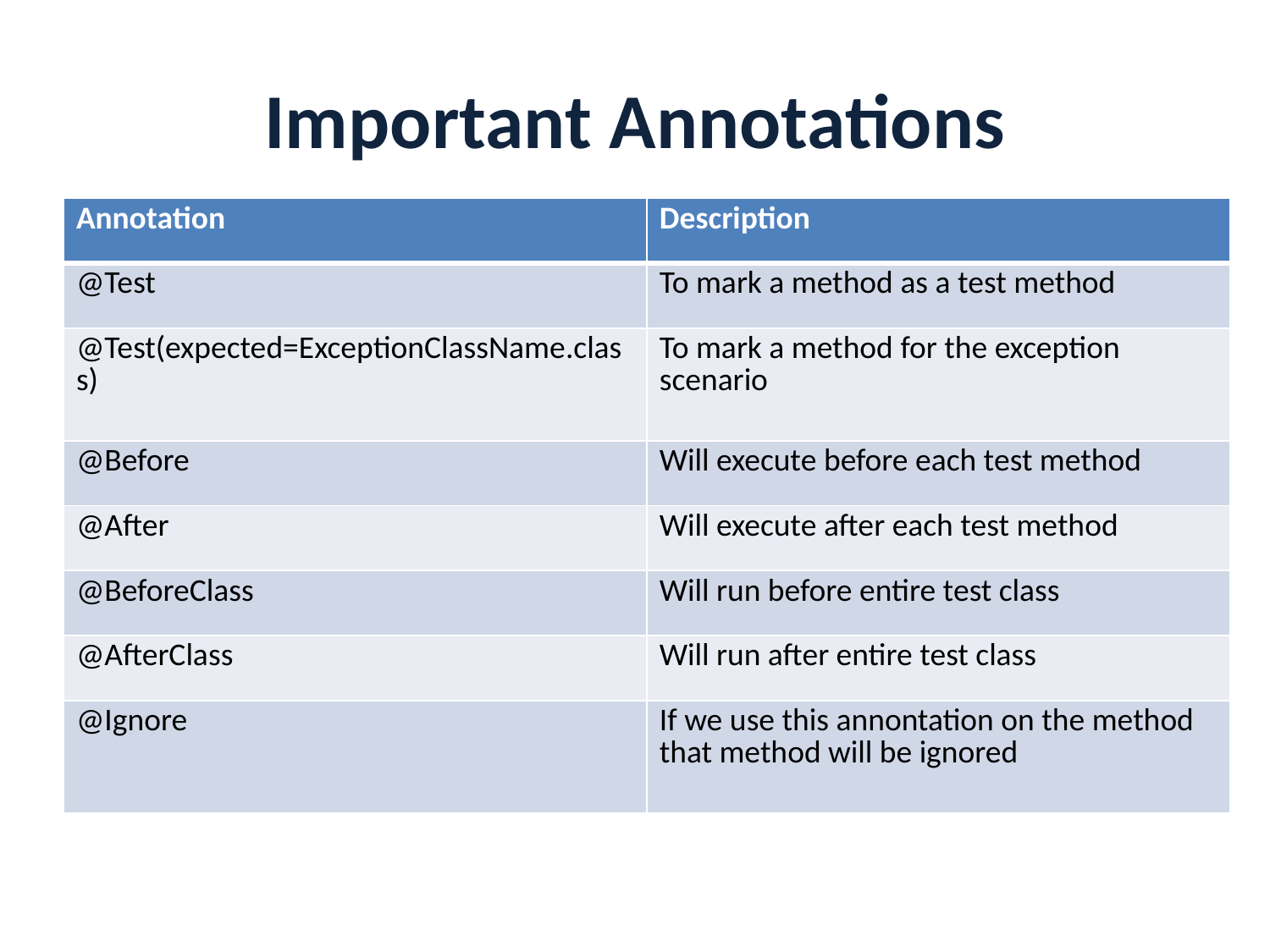

# Important Annotations
| Annotation | Description |
| --- | --- |
| @Test | To mark a method as a test method |
| @Test(expected=ExceptionClassName.class) | To mark a method for the exception scenario |
| @Before | Will execute before each test method |
| @After | Will execute after each test method |
| @BeforeClass | Will run before entire test class |
| @AfterClass | Will run after entire test class |
| @Ignore | If we use this annontation on the method that method will be ignored |